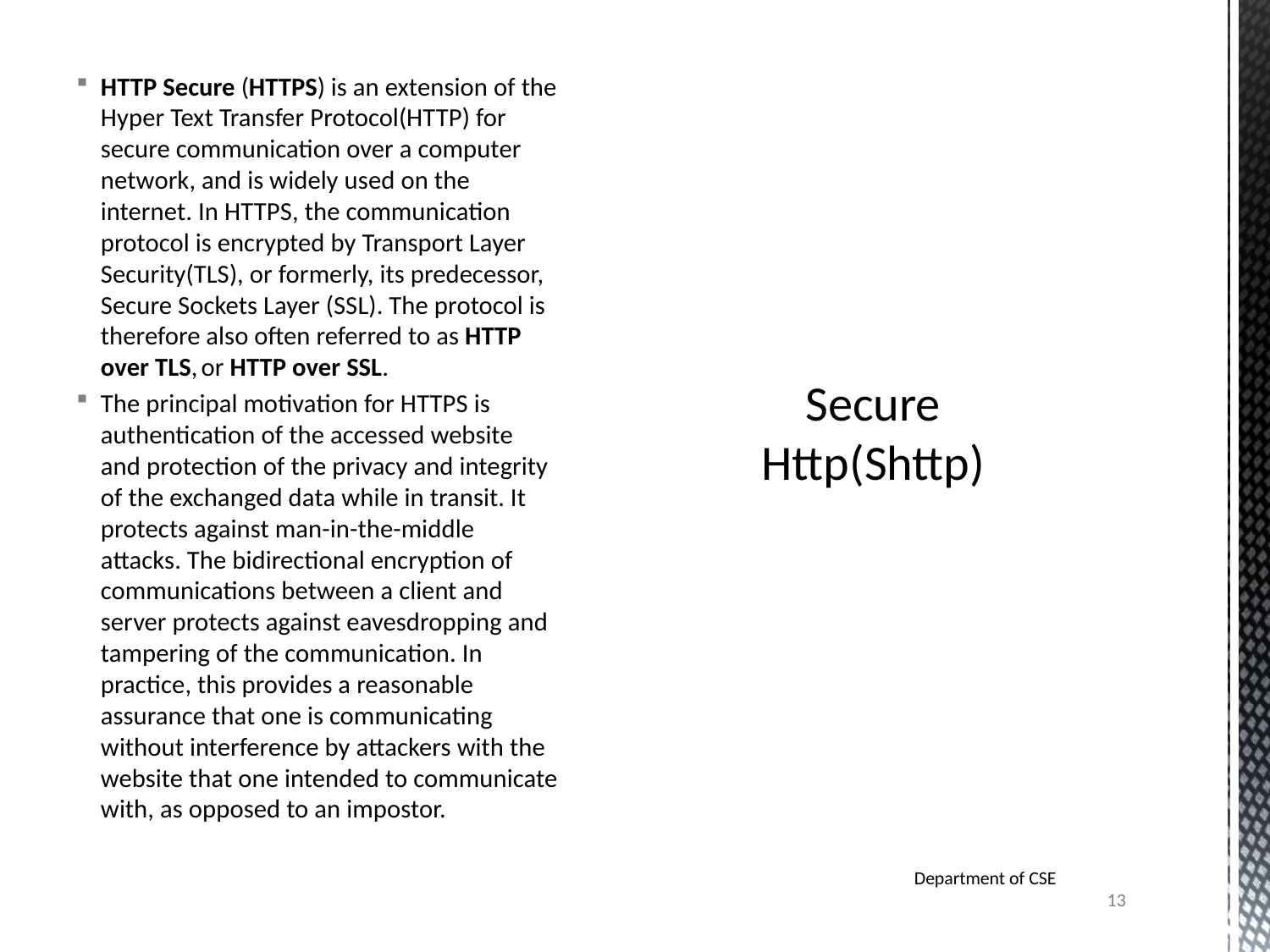

HTTP Secure (HTTPS) is an extension of the Hyper Text Transfer Protocol(HTTP) for secure communication over a computer network, and is widely used on the internet. In HTTPS, the communication protocol is encrypted by Transport Layer Security(TLS), or formerly, its predecessor, Secure Sockets Layer (SSL). The protocol is therefore also often referred to as HTTP over TLS, or HTTP over SSL.
The principal motivation for HTTPS is authentication of the accessed website and protection of the privacy and integrity of the exchanged data while in transit. It protects against man-in-the-middle attacks. The bidirectional encryption of communications between a client and server protects against eavesdropping and tampering of the communication. In practice, this provides a reasonable assurance that one is communicating without interference by attackers with the website that one intended to communicate with, as opposed to an impostor.

# Secure Http(Shttp)
Department of CSE
13